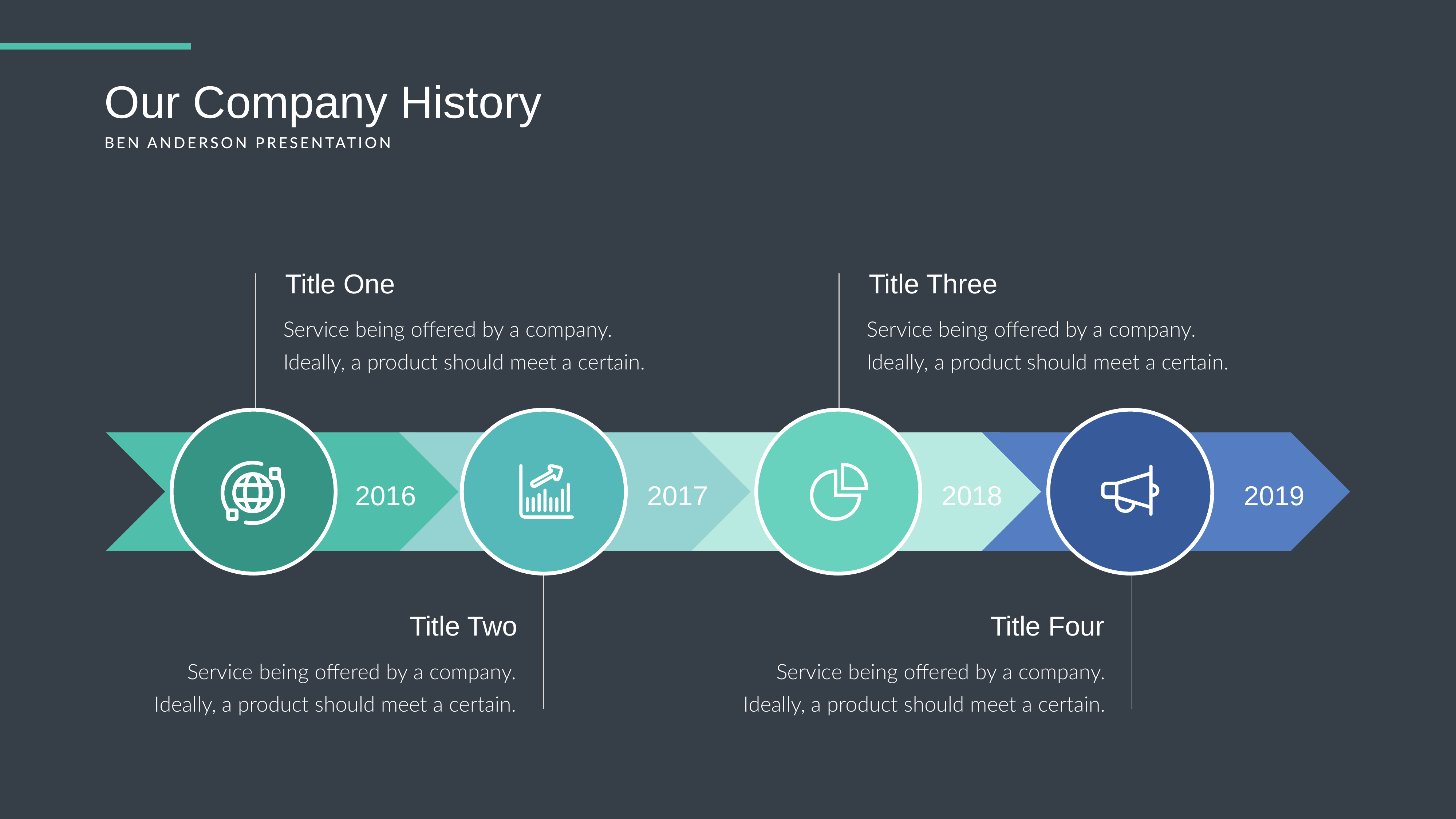

Our Company History
BEN ANDERSON PRESENTATION
Title One
Title Three
Service being offered by a company. Ideally, a product should meet a certain.
Service being offered by a company. Ideally, a product should meet a certain.

2016
2017
2018
2019
Title Two
Title Four
Service being offered by a company. Ideally, a product should meet a certain.
Service being offered by a company. Ideally, a product should meet a certain.